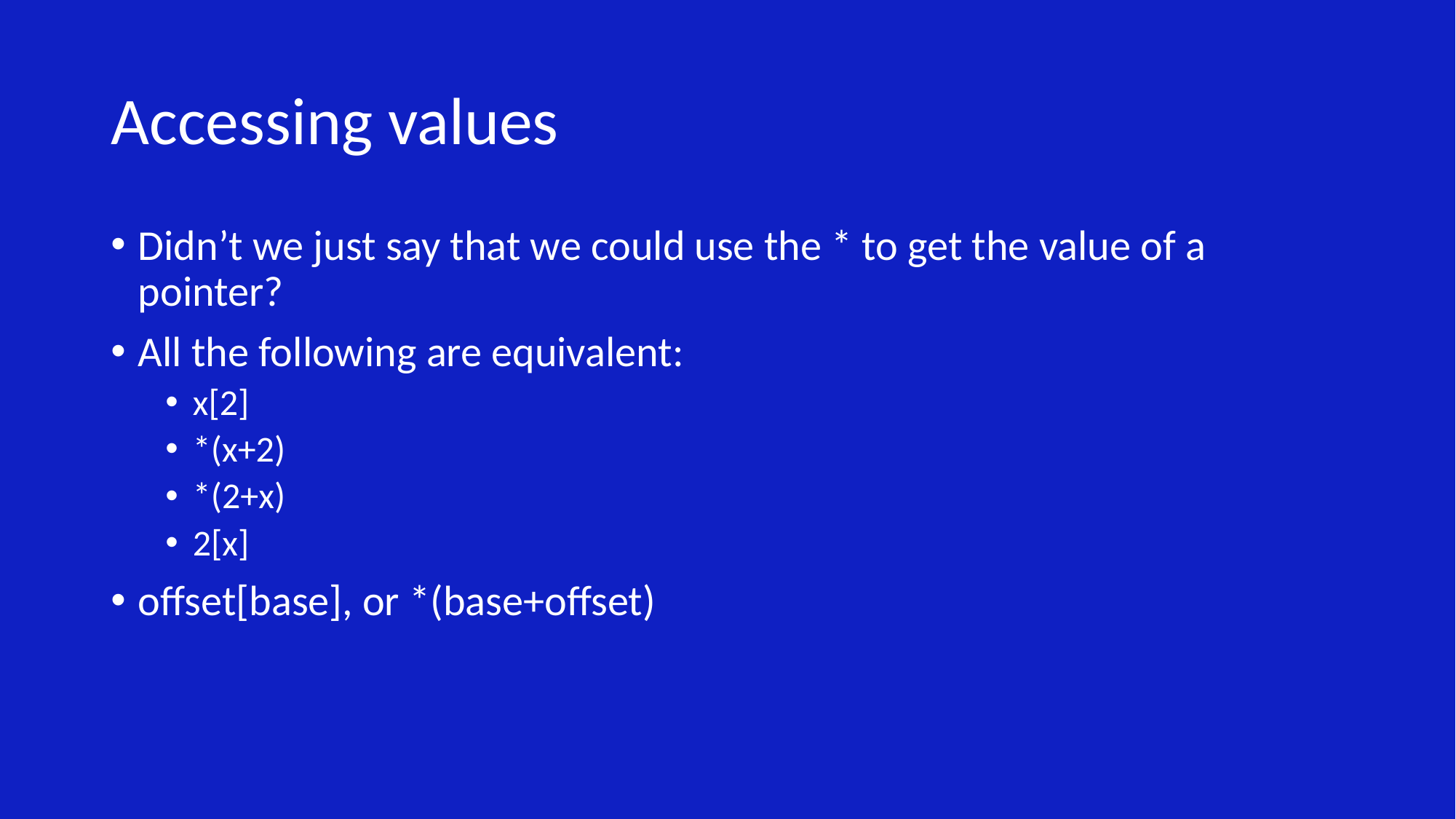

# Accessing values
Didn’t we just say that we could use the * to get the value of a pointer?
All the following are equivalent:
x[2]
*(x+2)
*(2+x)
2[x]
offset[base], or *(base+offset)